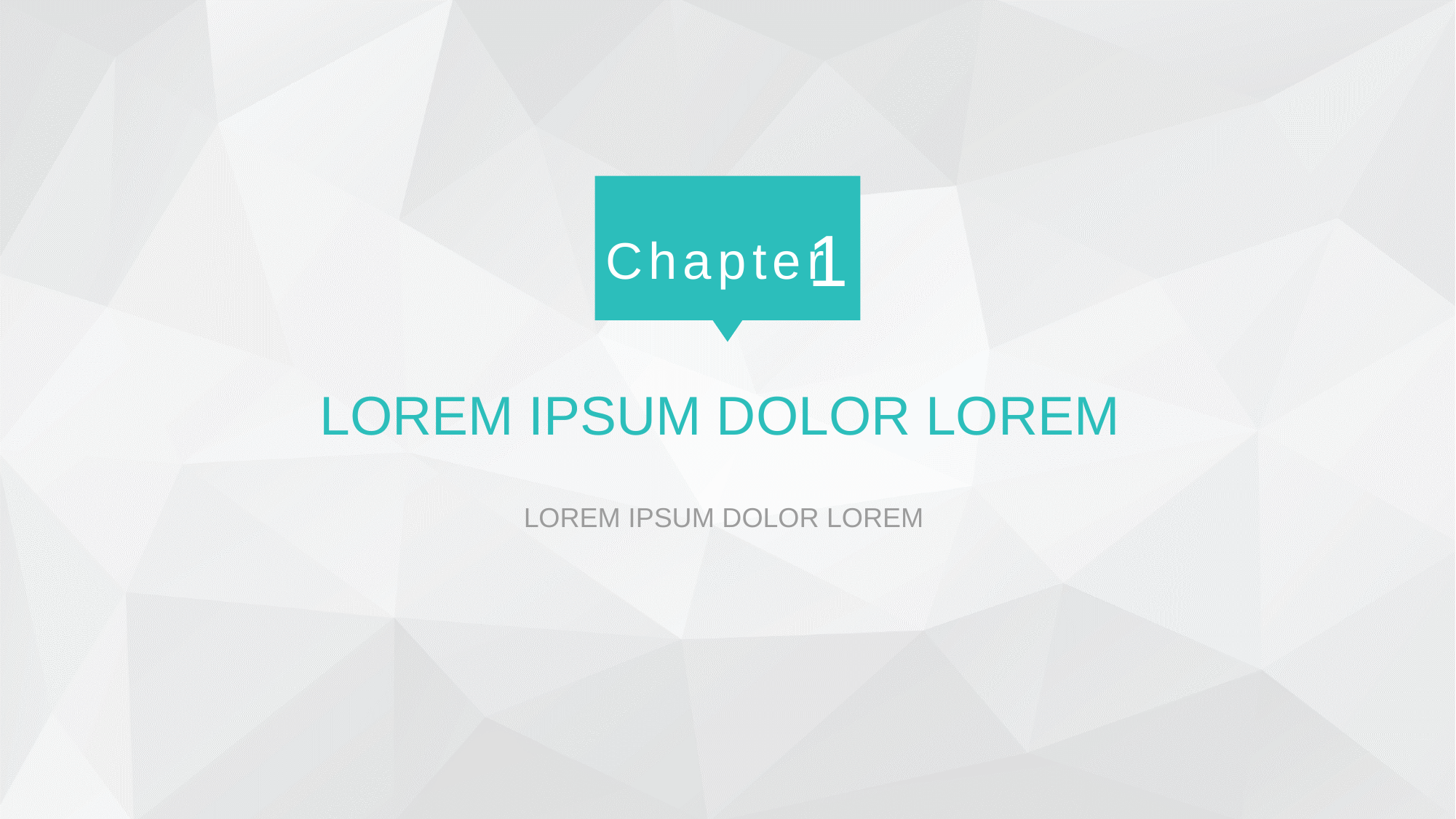

1
# LOREM IPSUM DOLOR LOREM
LOREM IPSUM DOLOR LOREM